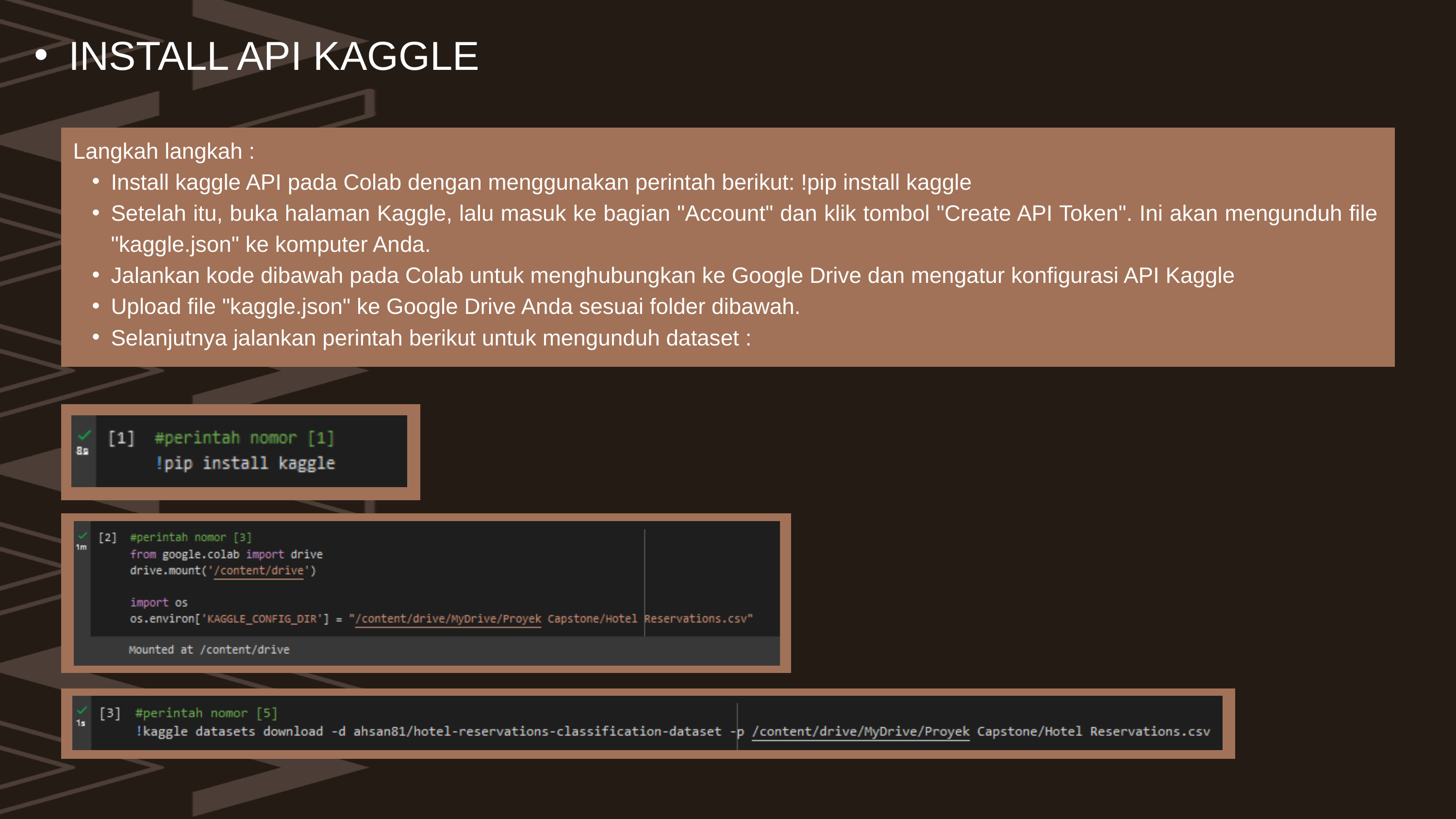

INSTALL API KAGGLE

Langkah langkah :
Install kaggle API pada Colab dengan menggunakan perintah berikut: !pip install kaggle
Setelah itu, buka halaman Kaggle, lalu masuk ke bagian "Account" dan klik tombol "Create API Token". Ini akan mengunduh file "kaggle.json" ke komputer Anda.
Jalankan kode dibawah pada Colab untuk menghubungkan ke Google Drive dan mengatur konfigurasi API Kaggle
Upload file "kaggle.json" ke Google Drive Anda sesuai folder dibawah.
Selanjutnya jalankan perintah berikut untuk mengunduh dataset :